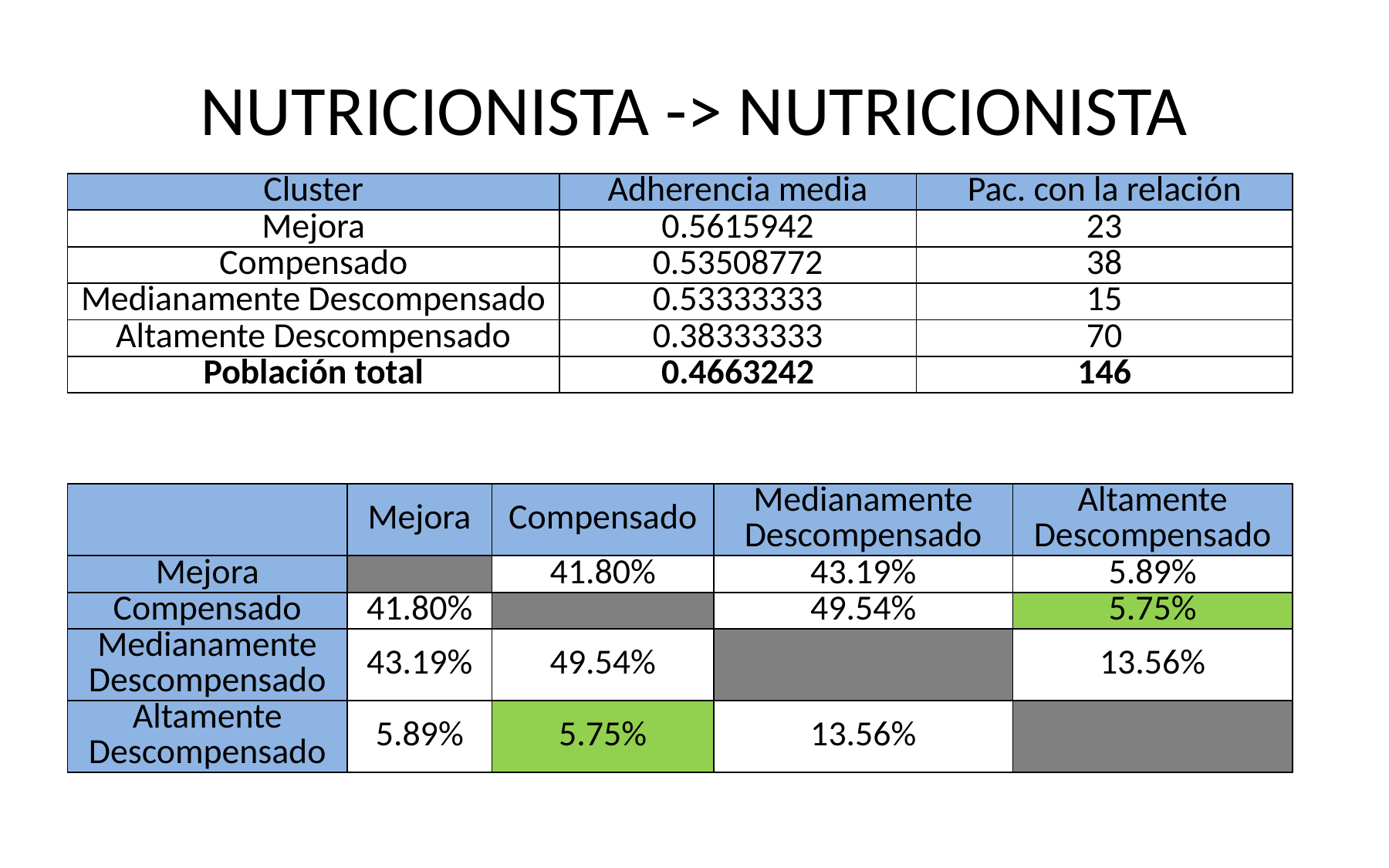

# NUTRICIONISTA -> NUTRICIONISTA
| Cluster | Adherencia media | Pac. con la relación |
| --- | --- | --- |
| Mejora | 0.5615942 | 23 |
| Compensado | 0.53508772 | 38 |
| Medianamente Descompensado | 0.53333333 | 15 |
| Altamente Descompensado | 0.38333333 | 70 |
| Población total | 0.4663242 | 146 |
|  | Mejora | Compensado | Medianamente Descompensado | Altamente Descompensado |
| --- | --- | --- | --- | --- |
| Mejora |  | 41.80% | 43.19% | 5.89% |
| Compensado | 41.80% |  | 49.54% | 5.75% |
| Medianamente Descompensado | 43.19% | 49.54% |  | 13.56% |
| Altamente Descompensado | 5.89% | 5.75% | 13.56% |  |